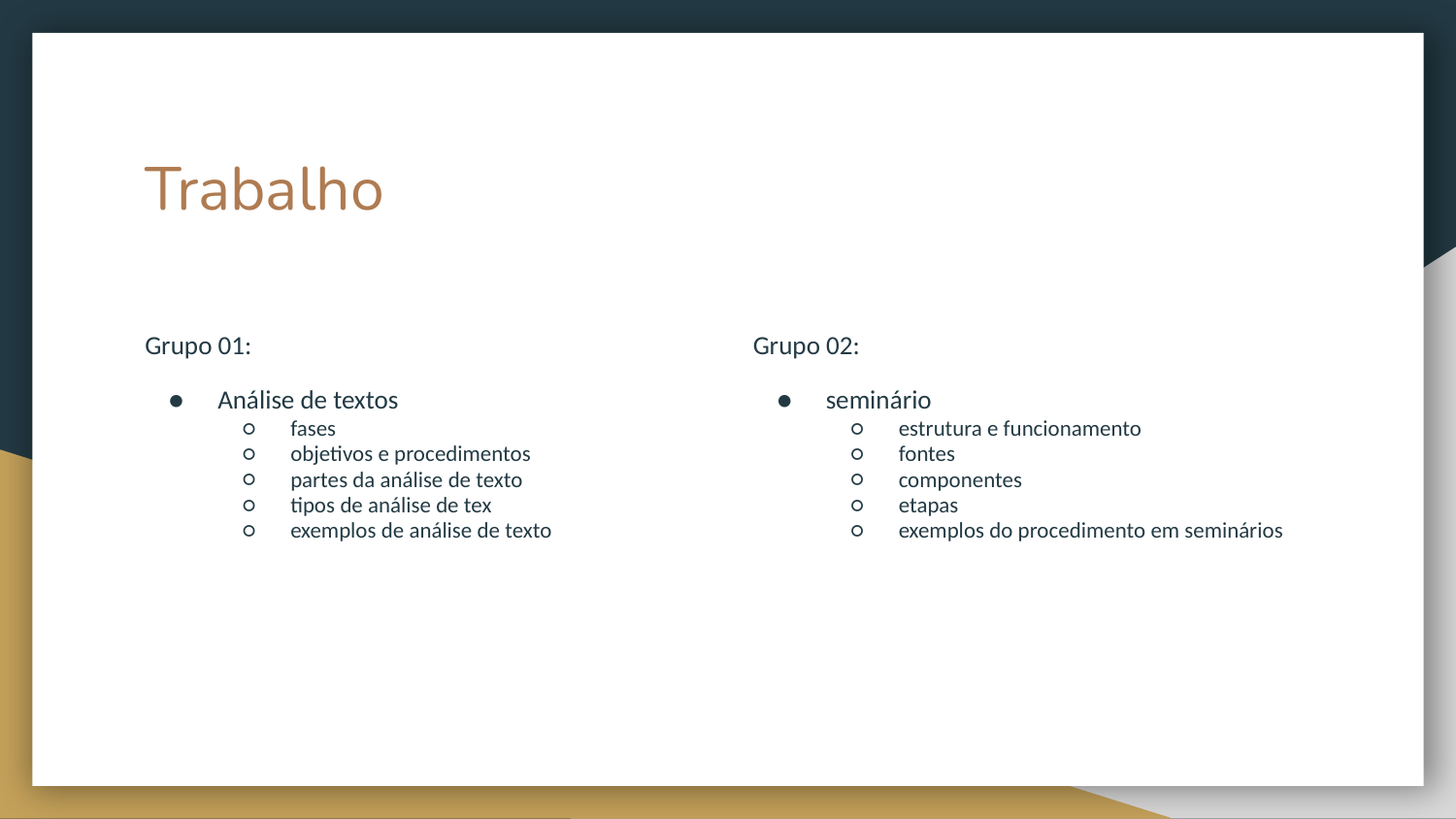

# Trabalho
Grupo 01:
Análise de textos
fases
objetivos e procedimentos
partes da análise de texto
tipos de análise de tex
exemplos de análise de texto
Grupo 02:
seminário
estrutura e funcionamento
fontes
componentes
etapas
exemplos do procedimento em seminários